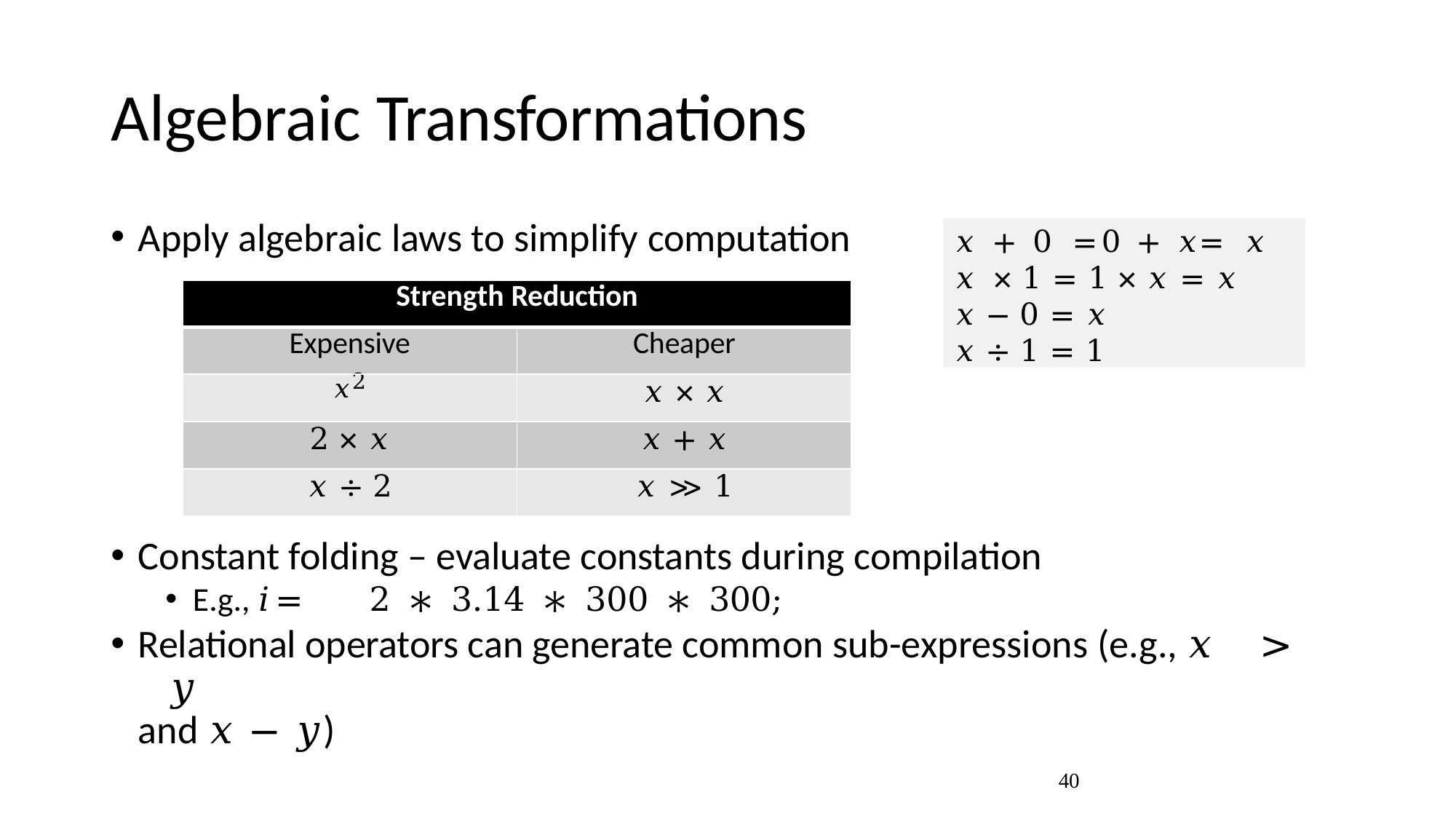

# Algebraic Transformations
Apply algebraic laws to simplify computation
𝑥 + 0  =	0 + 𝑥	=  𝑥
𝑥 × 1 = 1 × 𝑥 = 𝑥
𝑥 − 0 = 𝑥
𝑥 ÷ 1 = 1
| Strength Reduction |  |
| --- | --- |
| Expensive | Cheaper |
| 𝑥2 | 𝑥 × 𝑥 |
| 2 × 𝑥 | 𝑥 + 𝑥 |
| 𝑥 ÷ 2 | 𝑥 ≫ 1 |
Constant folding – evaluate constants during compilation
E.g., 𝑖	=	2 ∗ 3.14 ∗ 300 ∗ 300;
Relational operators can generate common sub-expressions (e.g., 𝑥	>	𝑦
and 𝑥 − 𝑦)
40